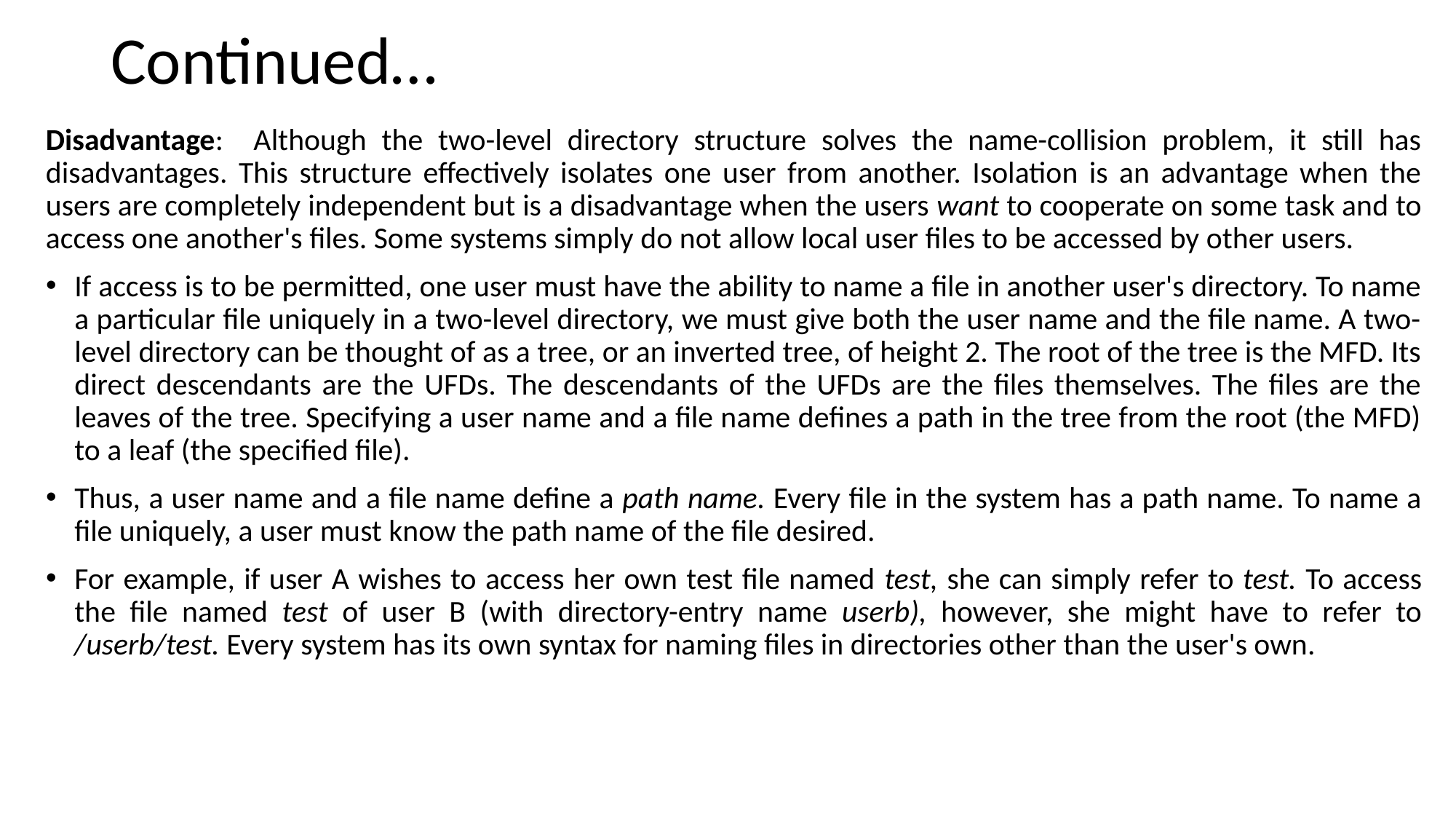

Continued…
Disadvantage:  Although the two-level directory structure solves the name-collision problem, it still has disadvantages. This structure effectively isolates one user from another. Isolation is an advantage when the users are completely independent but is a disadvantage when the users want to cooperate on some task and to access one another's files. Some systems simply do not allow local user files to be accessed by other users.
If access is to be permitted, one user must have the ability to name a file in another user's directory. To name a particular file uniquely in a two-level directory, we must give both the user name and the file name. A two-level directory can be thought of as a tree, or an inverted tree, of height 2. The root of the tree is the MFD. Its direct descendants are the UFDs. The descendants of the UFDs are the files themselves. The files are the leaves of the tree. Specifying a user name and a file name defines a path in the tree from the root (the MFD) to a leaf (the specified file).
Thus, a user name and a file name define a path name. Every file in the system has a path name. To name a file uniquely, a user must know the path name of the file desired.
For example, if user A wishes to access her own test file named test, she can simply refer to test. To access the file named test of user B (with directory-entry name userb), however, she might have to refer to /userb/test. Every system has its own syntax for naming files in directories other than the user's own.